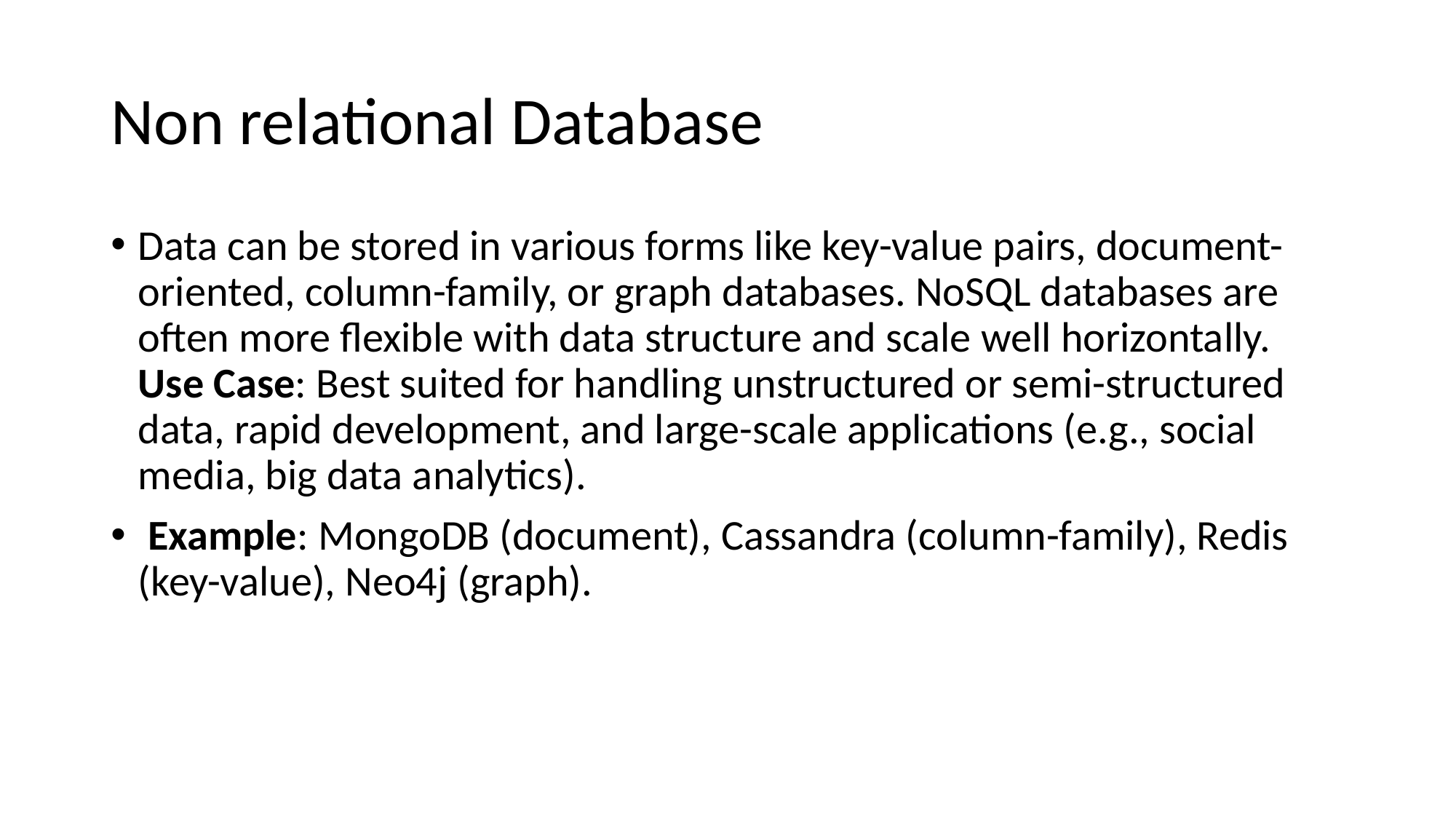

# Non relational Database
Data can be stored in various forms like key-value pairs, document-oriented, column-family, or graph databases. NoSQL databases are often more flexible with data structure and scale well horizontally. Use Case: Best suited for handling unstructured or semi-structured data, rapid development, and large-scale applications (e.g., social media, big data analytics).
 Example: MongoDB (document), Cassandra (column-family), Redis (key-value), Neo4j (graph).